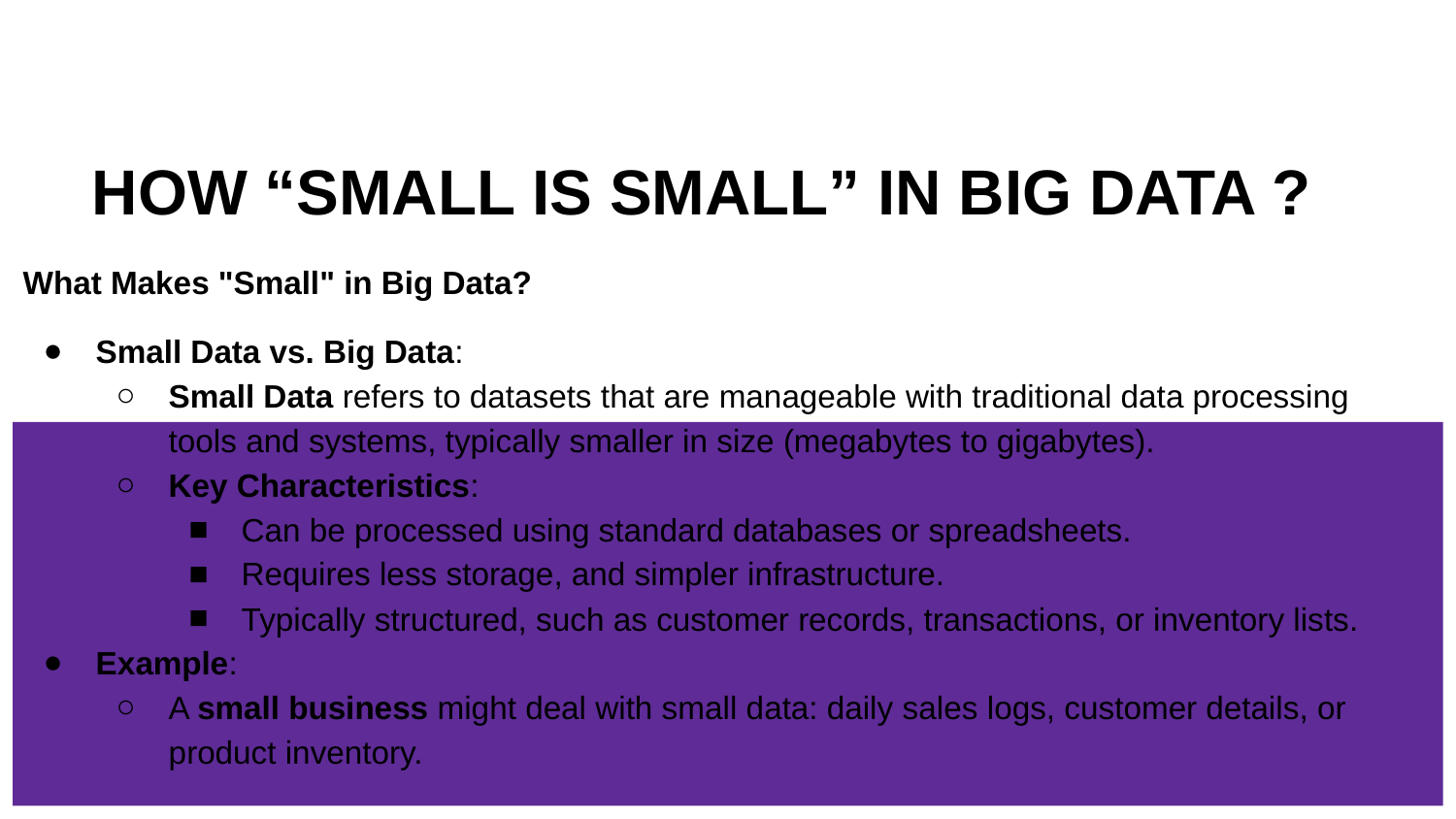

# HOW “SMALL IS SMALL” IN BIG DATA ?
What Makes "Small" in Big Data?
Small Data vs. Big Data:
Small Data refers to datasets that are manageable with traditional data processing tools and systems, typically smaller in size (megabytes to gigabytes).
Key Characteristics:
Can be processed using standard databases or spreadsheets.
Requires less storage, and simpler infrastructure.
Typically structured, such as customer records, transactions, or inventory lists.
Example:
A small business might deal with small data: daily sales logs, customer details, or product inventory.